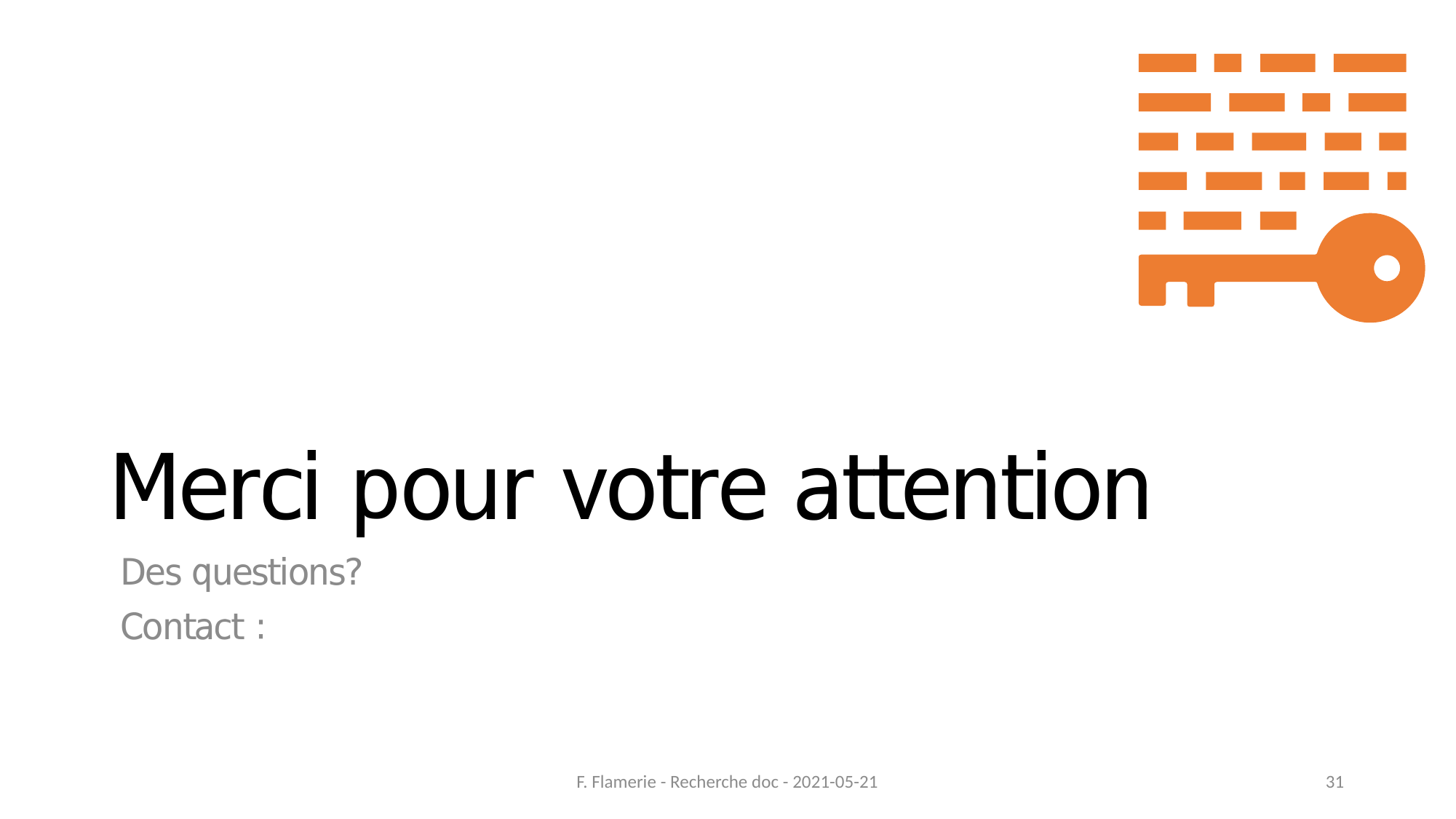

# Merci pour votre attention
 Des questions?
 Contact :
F. Flamerie - Recherche doc - 2021-05-21
31